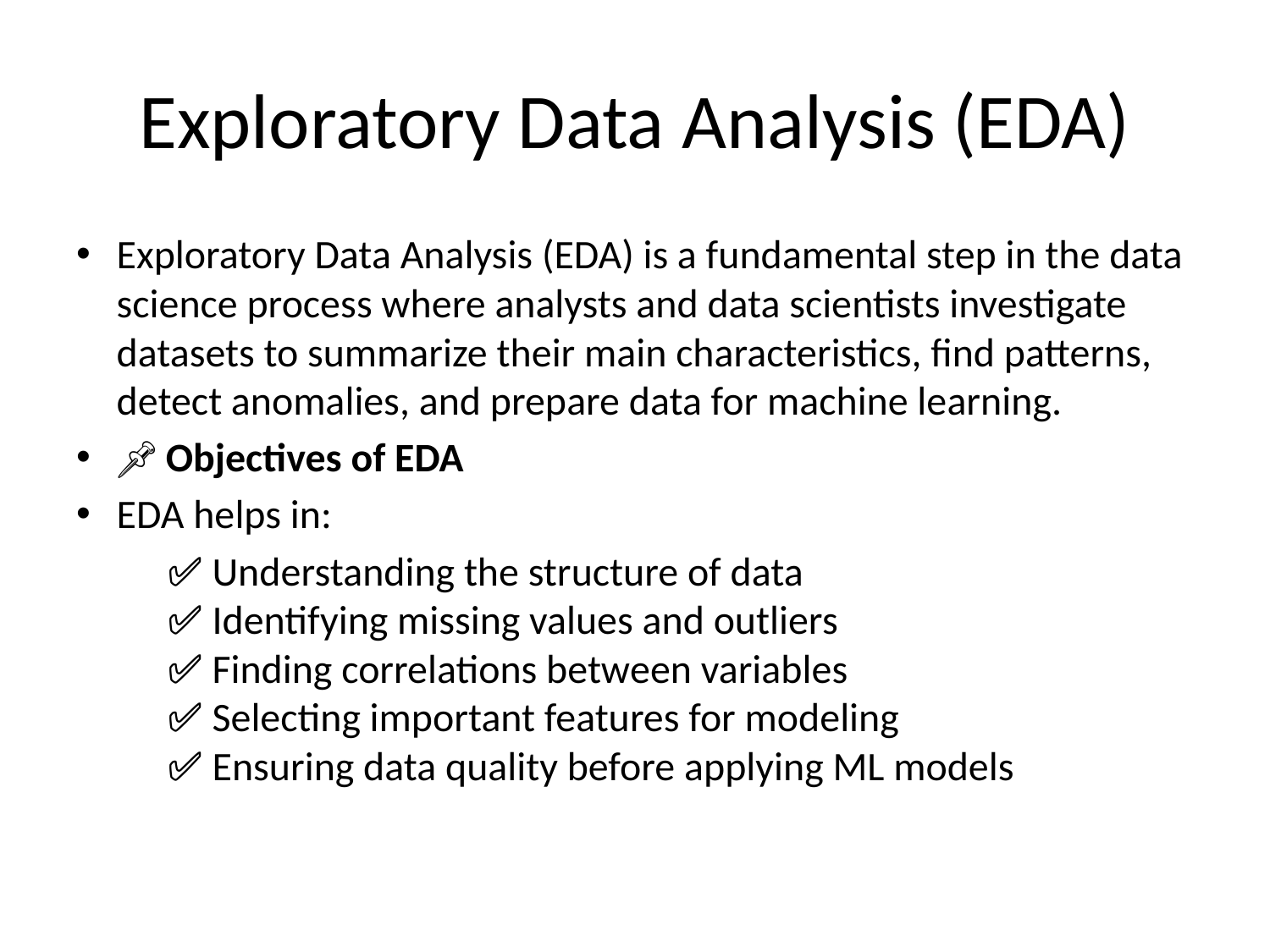

# Exploratory Data Analysis (EDA)
Exploratory Data Analysis (EDA) is a fundamental step in the data science process where analysts and data scientists investigate datasets to summarize their main characteristics, find patterns, detect anomalies, and prepare data for machine learning.
📌 Objectives of EDA
EDA helps in:
	✅ Understanding the structure of data
	✅ Identifying missing values and outliers
	✅ Finding correlations between variables
	✅ Selecting important features for modeling
	✅ Ensuring data quality before applying ML models